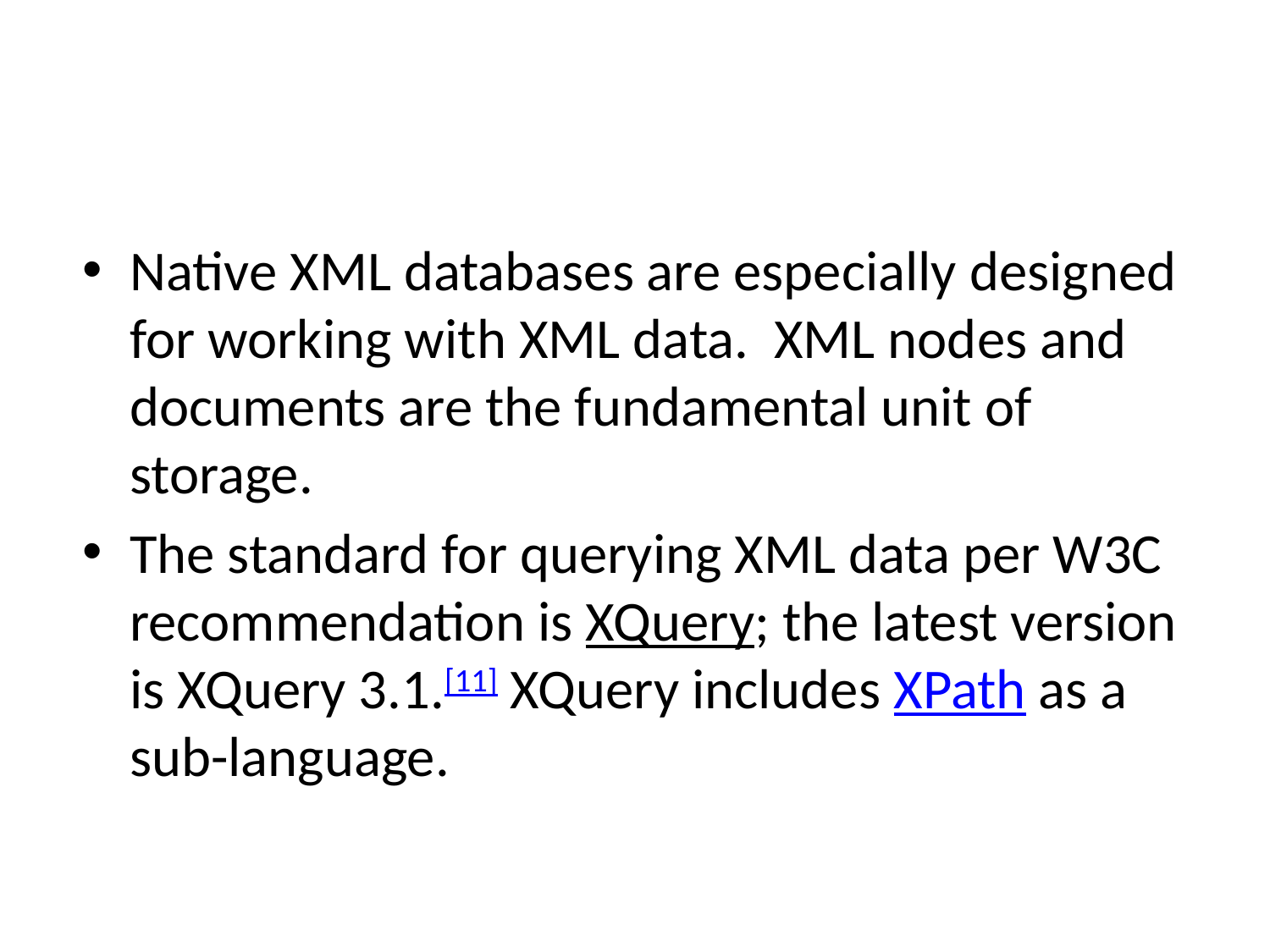

#
Native XML databases are especially designed for working with XML data.  XML nodes and documents are the fundamental unit of storage.
The standard for querying XML data per W3C recommendation is XQuery; the latest version is XQuery 3.1.[11] XQuery includes XPath as a sub-language.